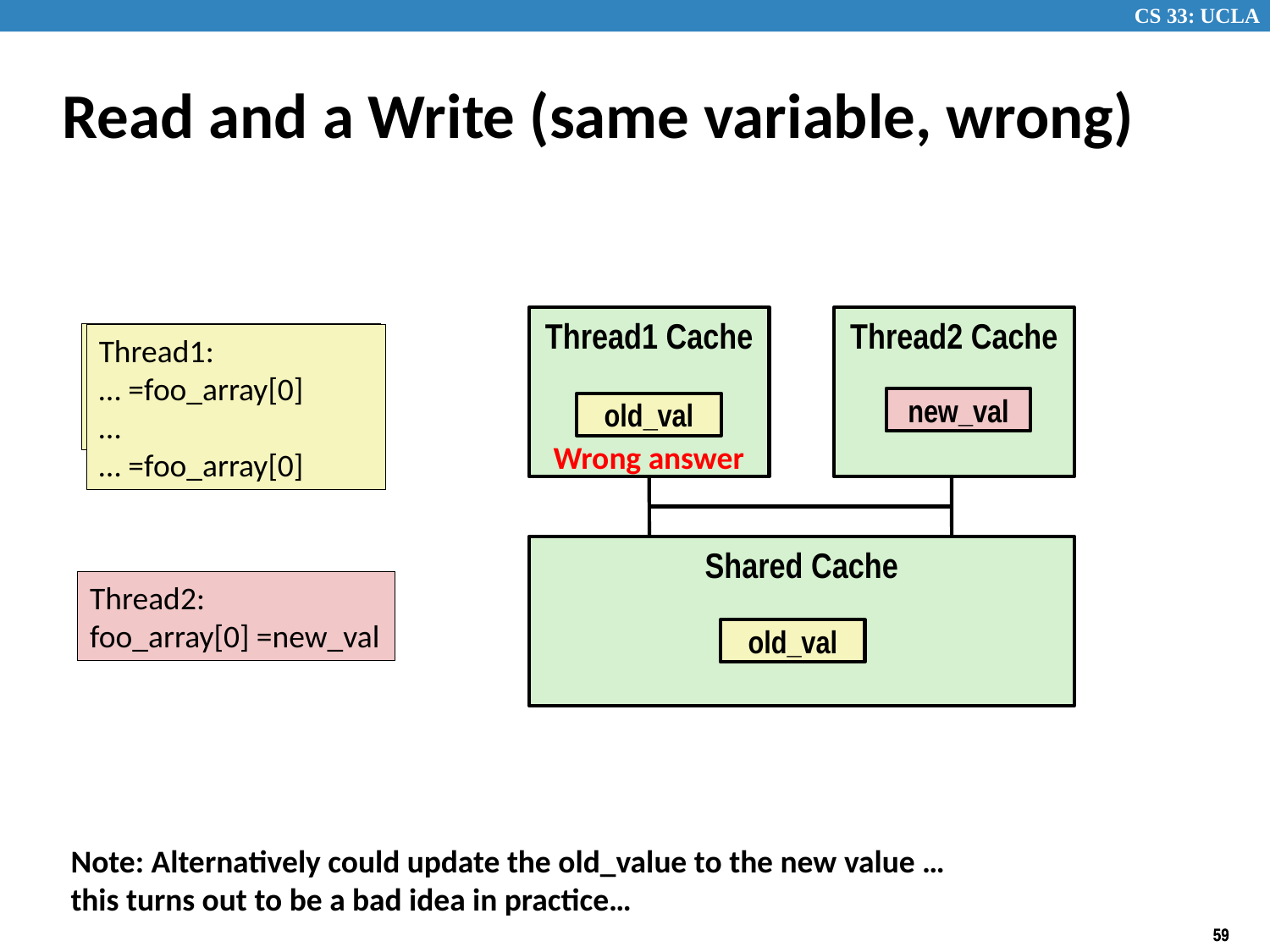

# Read and a Write (same variable, wrong)
Thread1 Cache
Thread2 Cache
Thread1:
… =foo_array[0]
…
Thread1:
… =foo_array[0]
…
… =foo_array[0]
new_val
old_val
Wrong answer
Shared Cache
Thread2:
foo_array[0] =new_val
old_val
Note: Alternatively could update the old_value to the new value … this turns out to be a bad idea in practice…